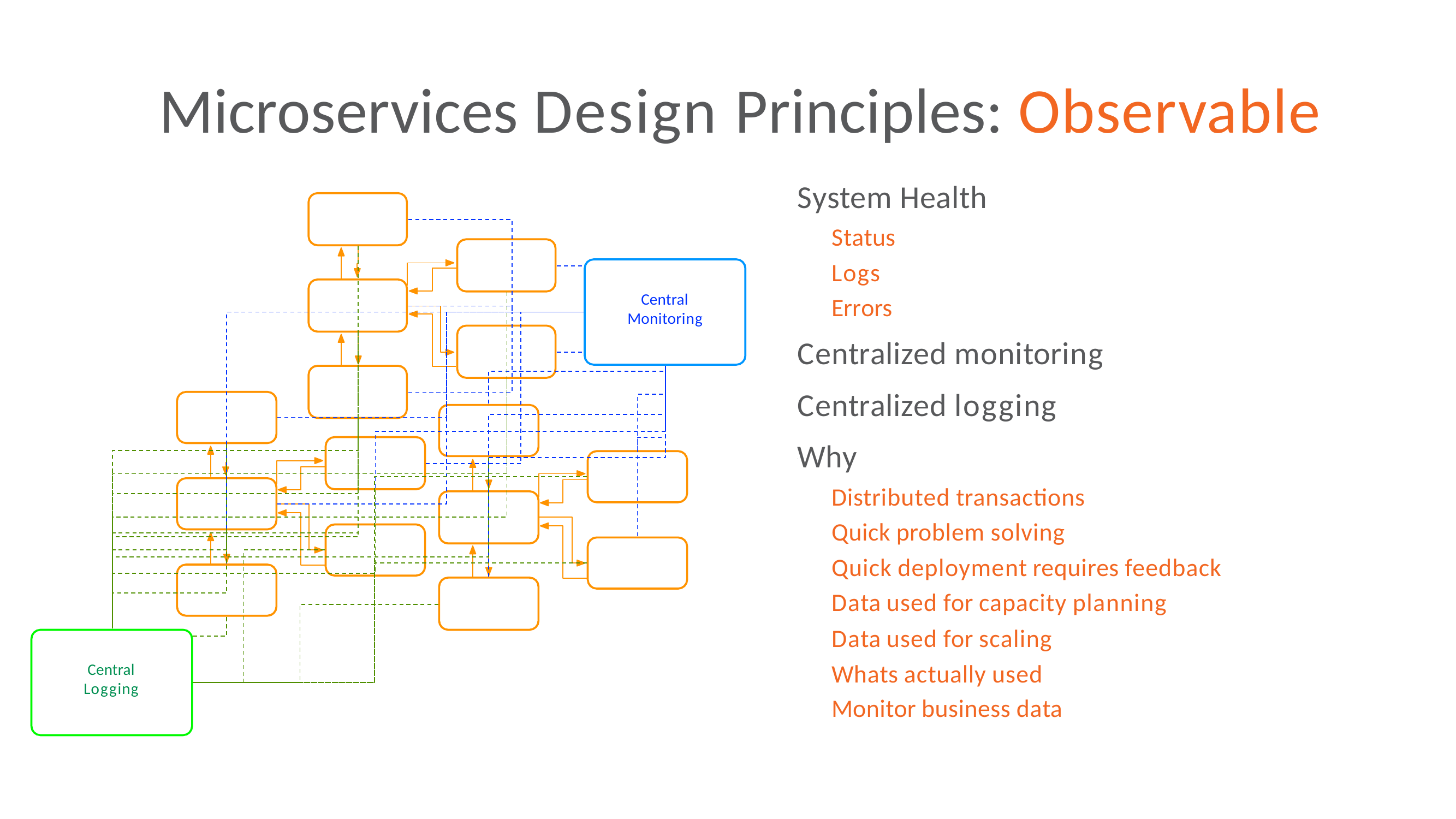

# Microservices Design Principles: Observable
•System Health

•Status
•Logs
•Errors
•Centralized monitoring
•Centralized logging
•Why
•Distributed transactions
•Quick problem solving
•Quick deployment requires feedback
•Data used for capacity planning
•Data used for scaling
•Whats actually used
•Monitor business data

Central  Monitoring

Central  Logging